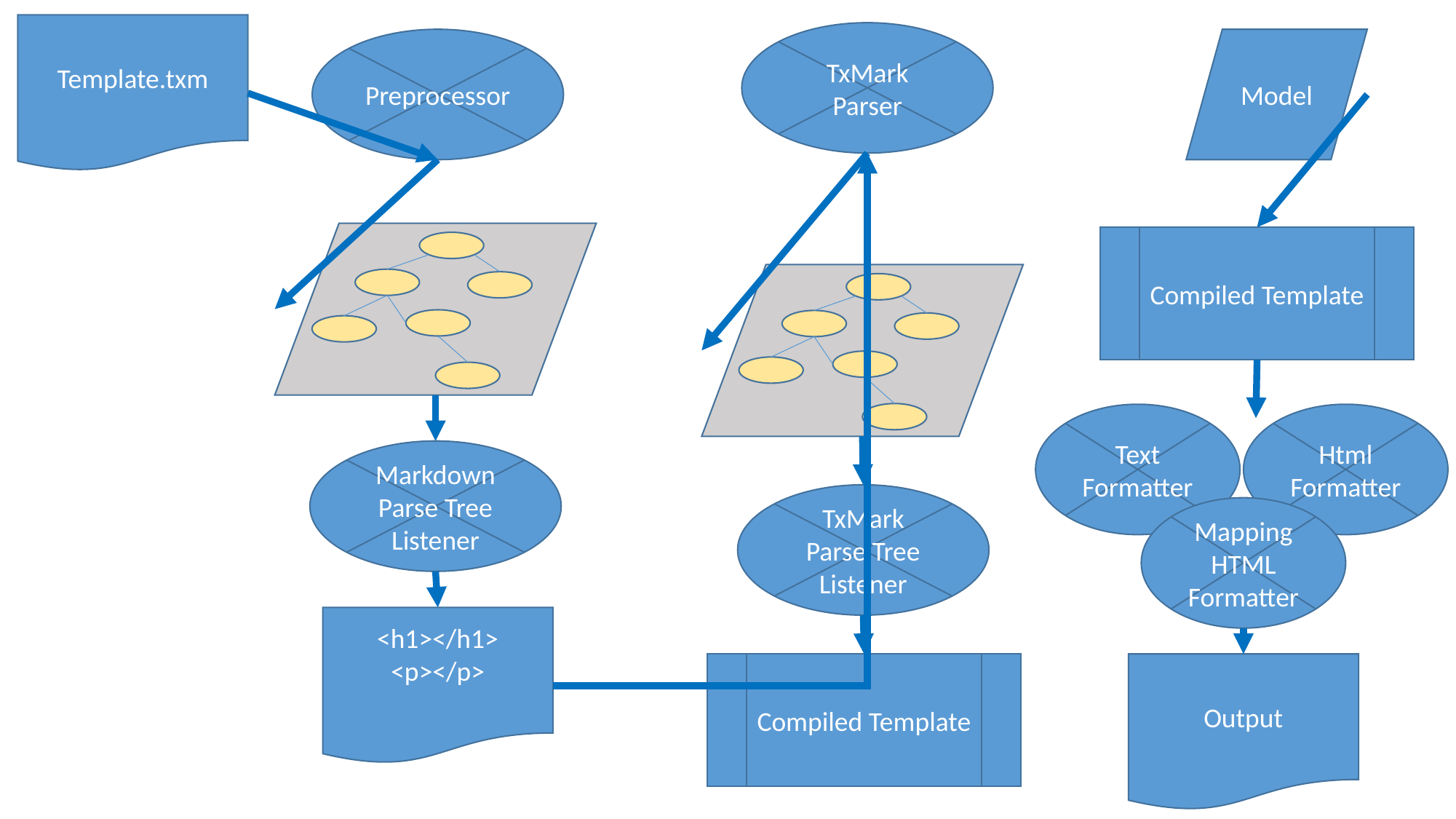

Template.txm
TxMark
Parser
Preprocessor
Model

Compiled Template

Text Formatter
Html Formatter
Markdown
Parse Tree Listener
TxMark
Parse Tree Listener
Mapping HTML
Formatter
<h1></h1>
<p></p>

Compiled Template
Output